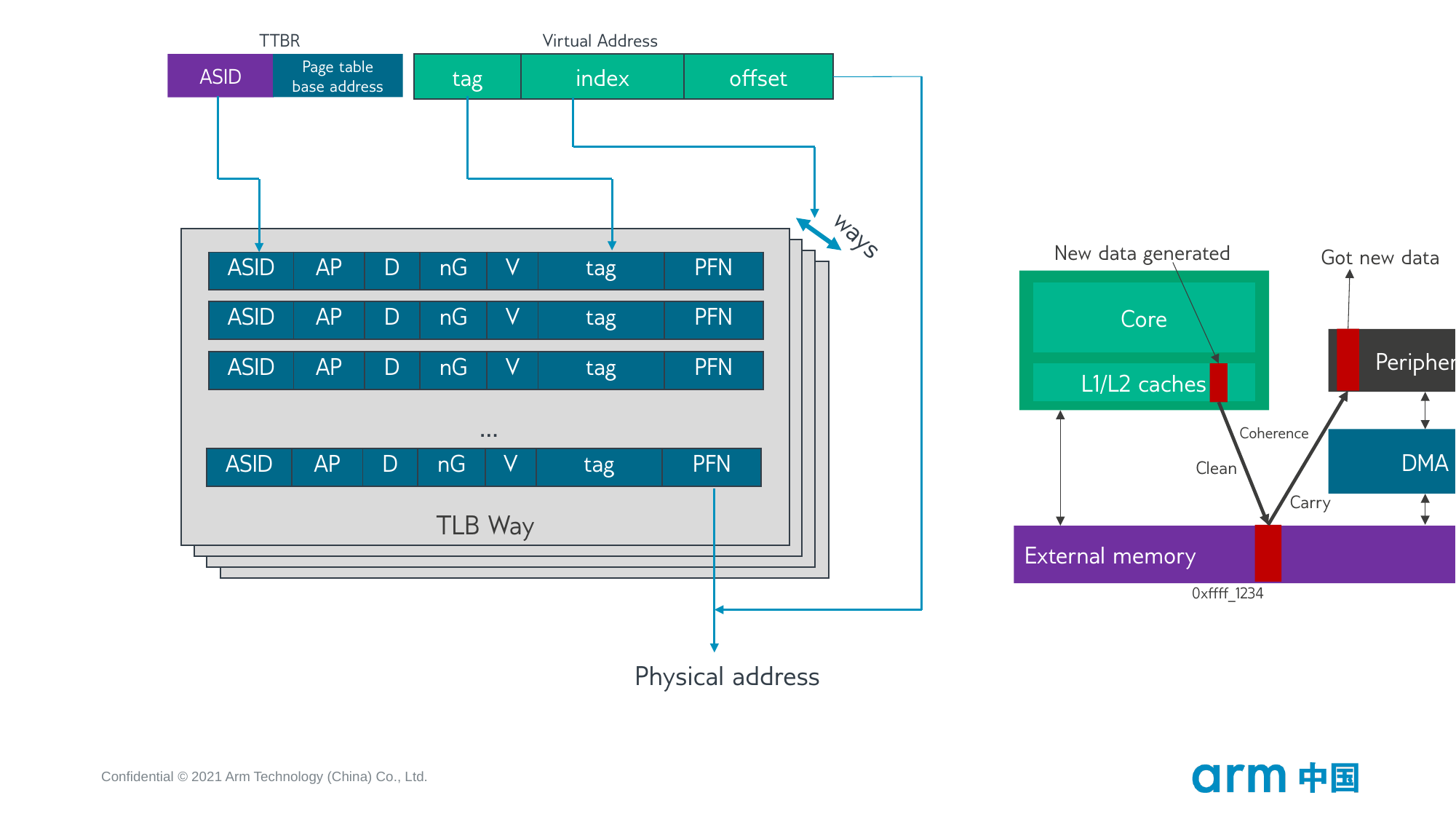

Virtual Address
TTBR
Page table base address
ASID
offset
tag
index
ways
TLB Way
New data generated
Got new data

| ASID | AP | D | nG | V | tag | PFN |
| --- | --- | --- | --- | --- | --- | --- |

Core
L1/L2 caches
| ASID | AP | D | nG | V | tag | PFN |
| --- | --- | --- | --- | --- | --- | --- |

Peripheral
| ASID | AP | D | nG | V | tag | PFN |
| --- | --- | --- | --- | --- | --- | --- |

…
Coherence
DMA
| ASID | AP | D | nG | V | tag | PFN |
| --- | --- | --- | --- | --- | --- | --- |
Clean
Carry

External memory
0xffff_1234
Physical address